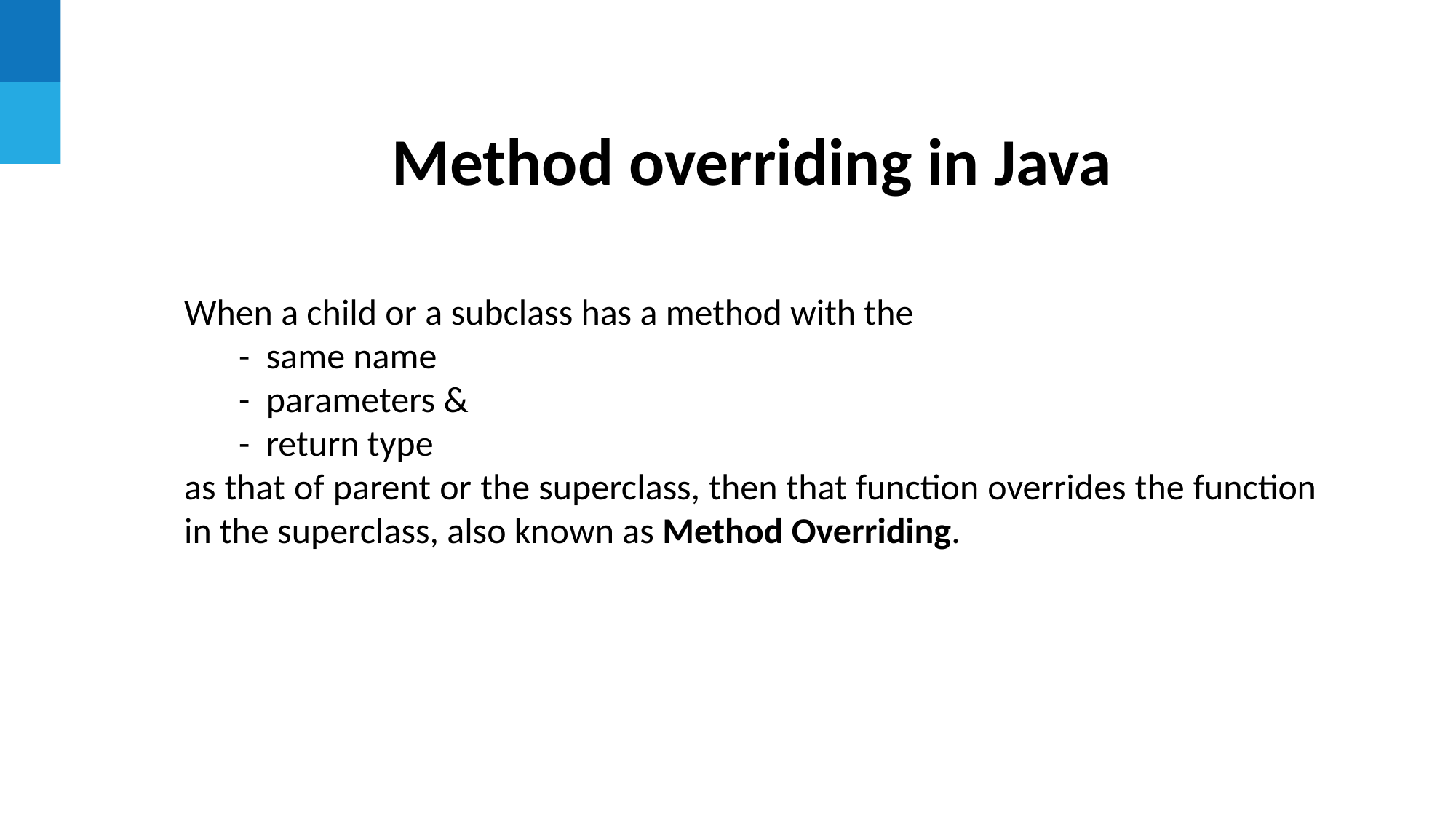

Method overriding in Java
When a child or a subclass has a method with the
-  same name
-  parameters &
-  return type
as that of parent or the superclass, then that function overrides the function in the superclass, also known as Method Overriding.